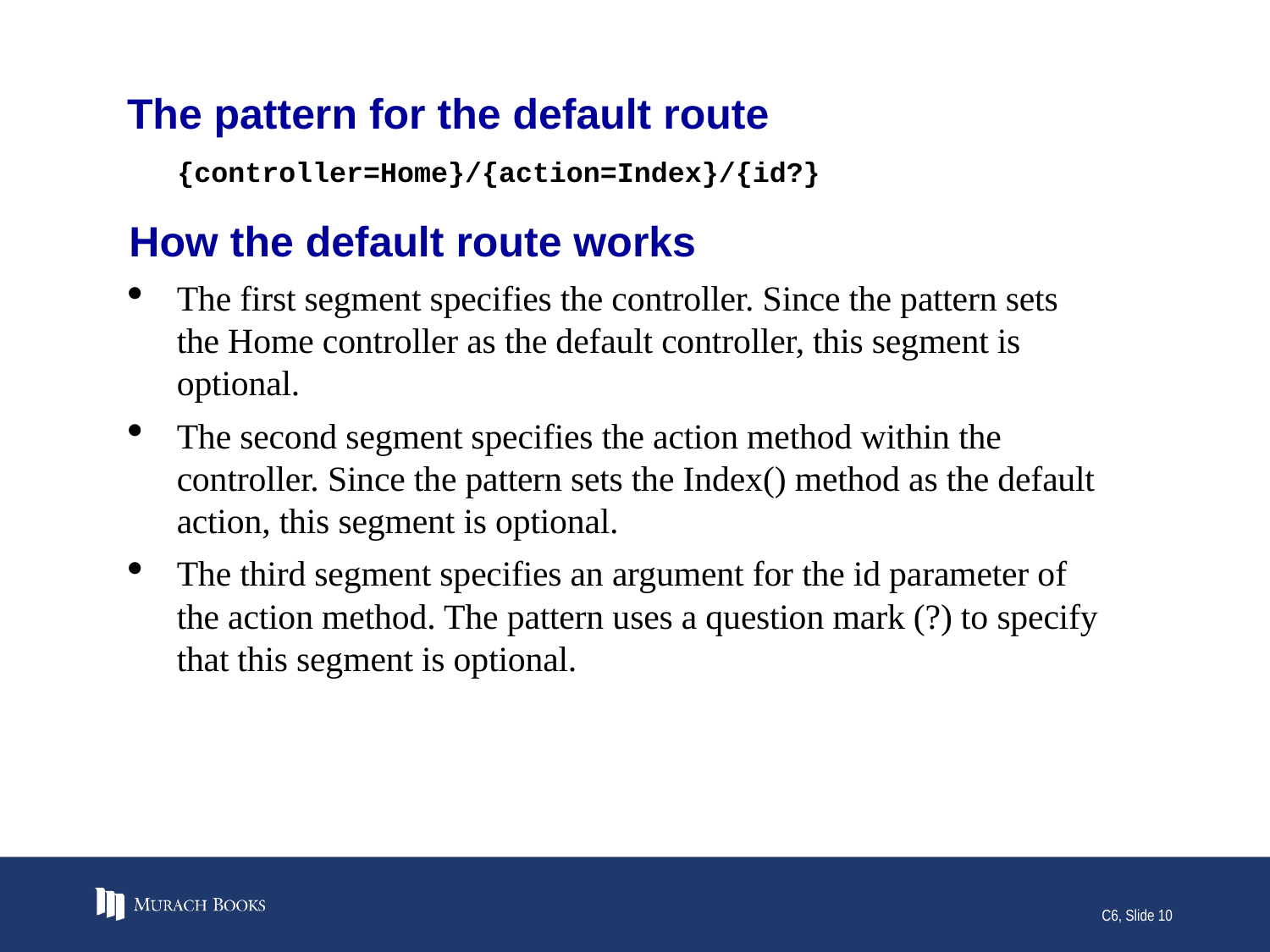

# The pattern for the default route
{controller=Home}/{action=Index}/{id?}
How the default route works
The first segment specifies the controller. Since the pattern sets the Home controller as the default controller, this segment is optional.
The second segment specifies the action method within the controller. Since the pattern sets the Index() method as the default action, this segment is optional.
The third segment specifies an argument for the id parameter of the action method. The pattern uses a question mark (?) to specify that this segment is optional.

C6, Slide 10